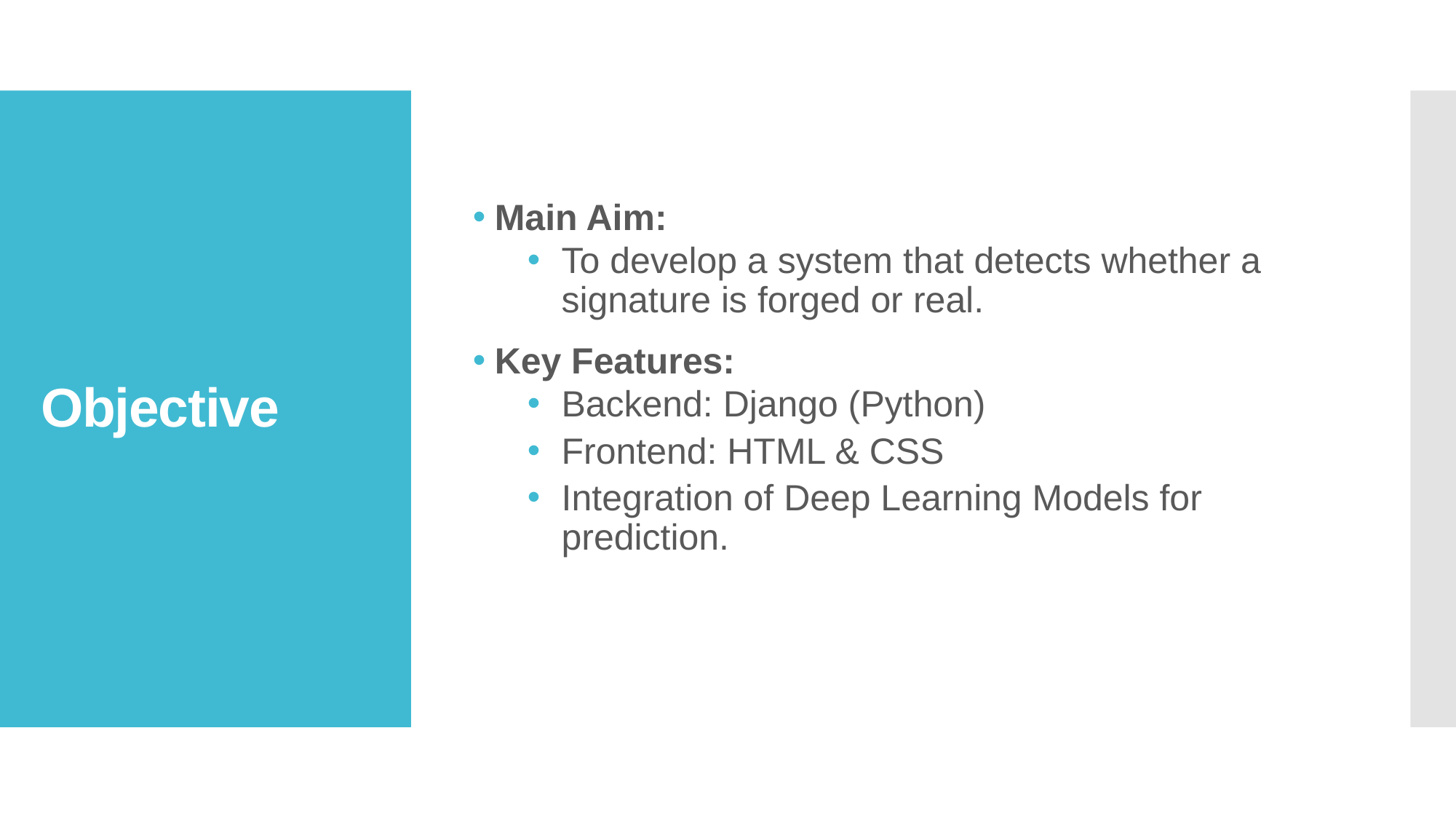

Main Aim:
To develop a system that detects whether a signature is forged or real.
Key Features:
Backend: Django (Python)
Frontend: HTML & CSS
Integration of Deep Learning Models for prediction.

# Objective